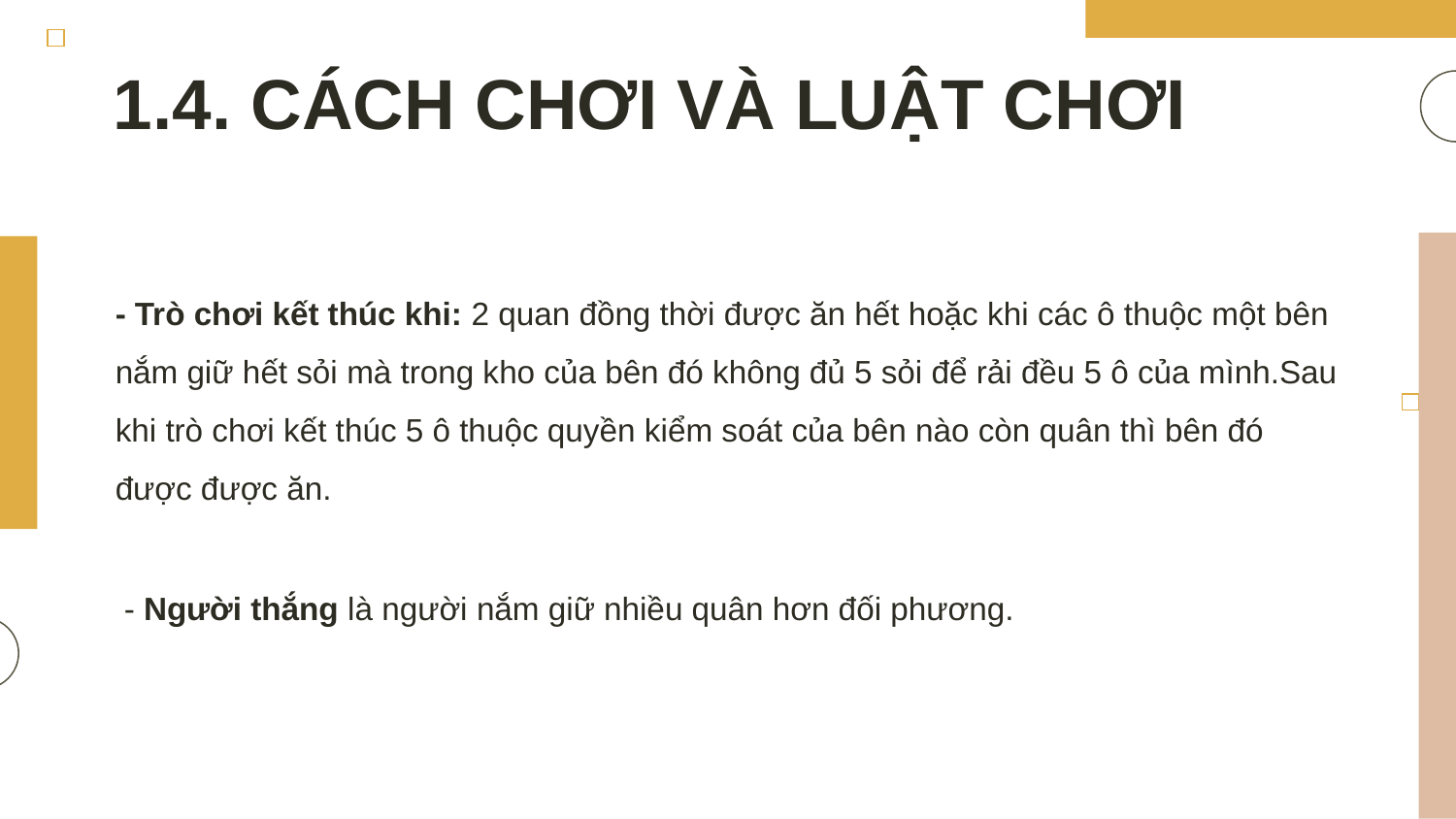

# 1.4. CÁCH CHƠI VÀ LUẬT CHƠI
- Trò chơi kết thúc khi: 2 quan đồng thời được ăn hết hoặc khi các ô thuộc một bên nắm giữ hết sỏi mà trong kho của bên đó không đủ 5 sỏi để rải đều 5 ô của mình.Sau khi trò chơi kết thúc 5 ô thuộc quyền kiểm soát của bên nào còn quân thì bên đó được được ăn.

 - Người thắng là người nắm giữ nhiều quân hơn đối phương.